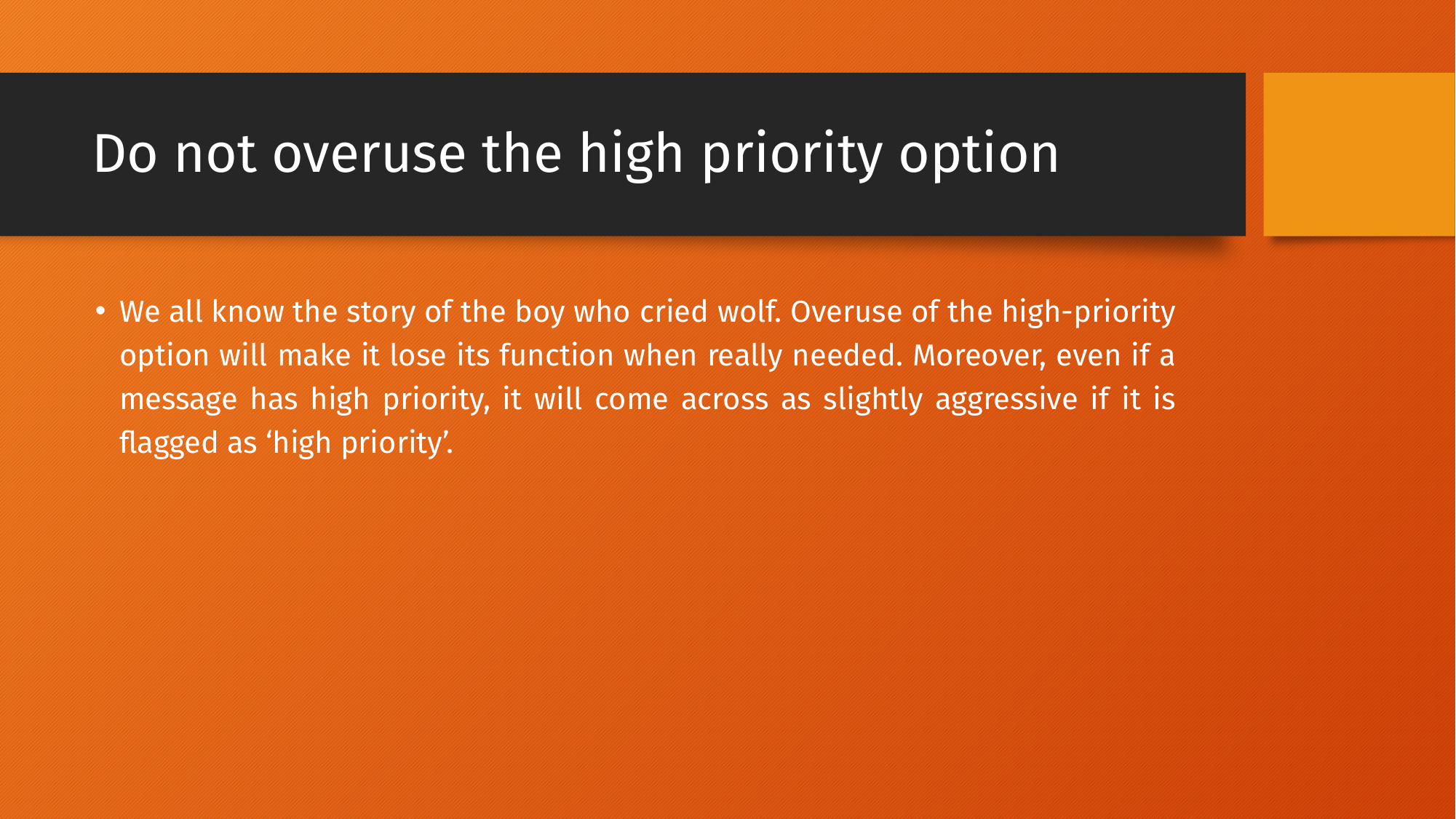

# Do not overuse the high priority option
We all know the story of the boy who cried wolf. Overuse of the high-priority option will make it lose its function when really needed. Moreover, even if a message has high priority, it will come across as slightly aggressive if it is flagged as ‘high priority’.